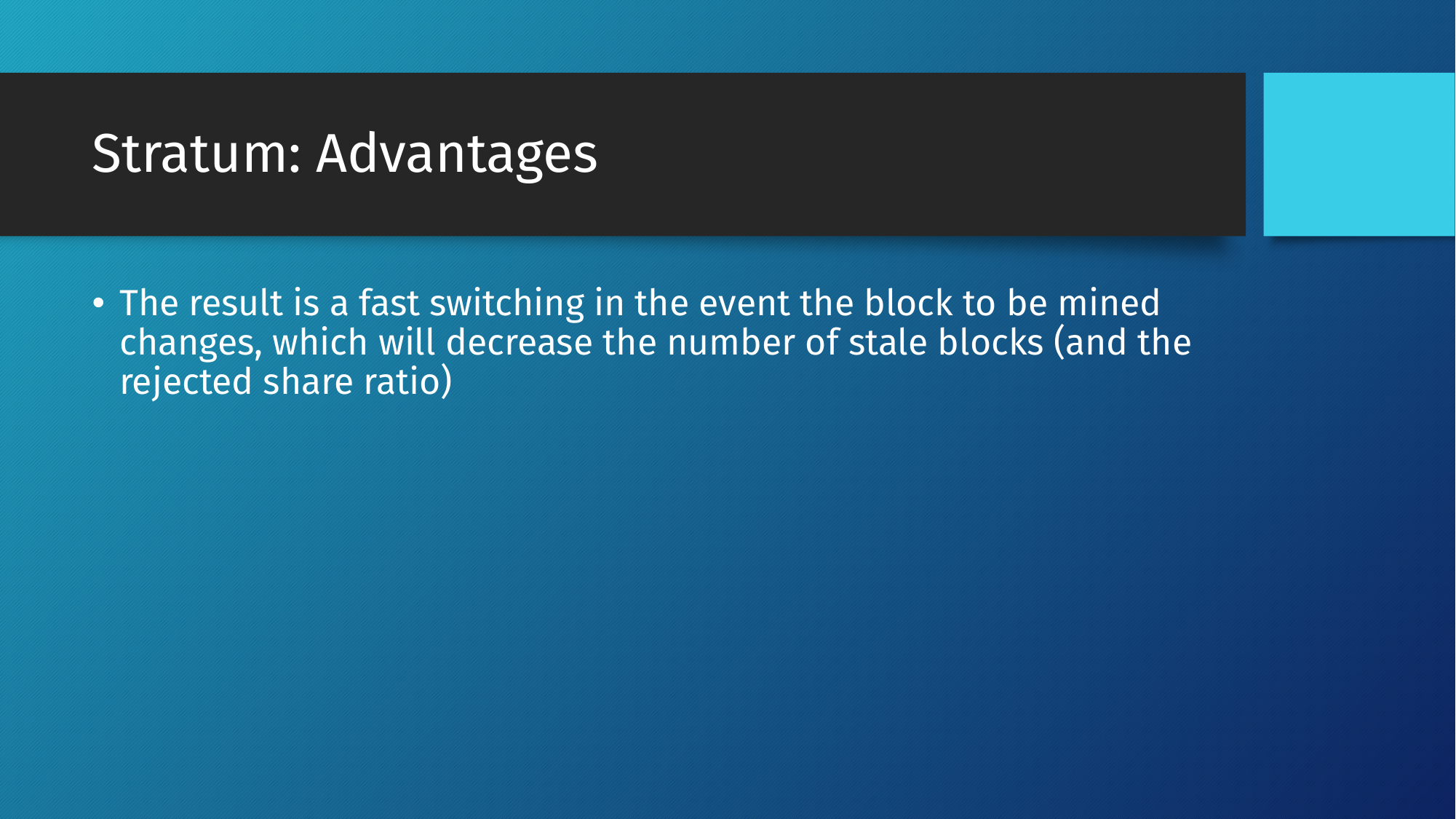

# Stratum: Advantages
The result is a fast switching in the event the block to be mined changes, which will decrease the number of stale blocks (and the rejected share ratio)